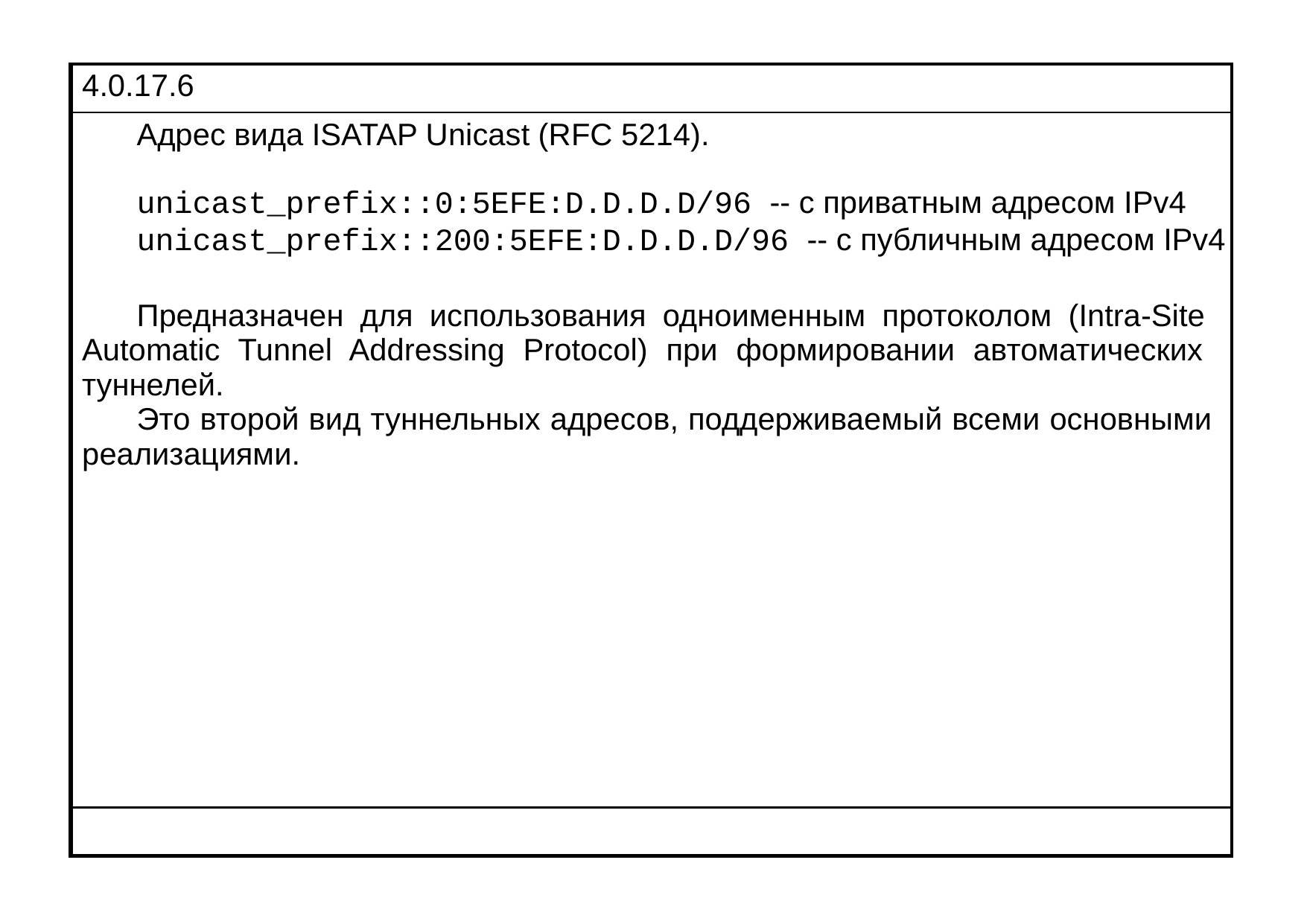

| 4.0.17.6 |
| --- |
| Адрес вида ISATAP Unicast (RFC 5214). unicast\_prefix::0:5EFE:D.D.D.D/96 -- с приватным адресом IPv4 unicast\_prefix::200:5EFE:D.D.D.D/96 -- с публичным адресом IPv4 Предназначен для использования одноименным протоколом (Intra-Site Automatic Tunnel Addressing Protocol) при формировании автоматических туннелей. Это второй вид туннельных адресов, поддерживаемый всеми основными реализациями. |
|  |